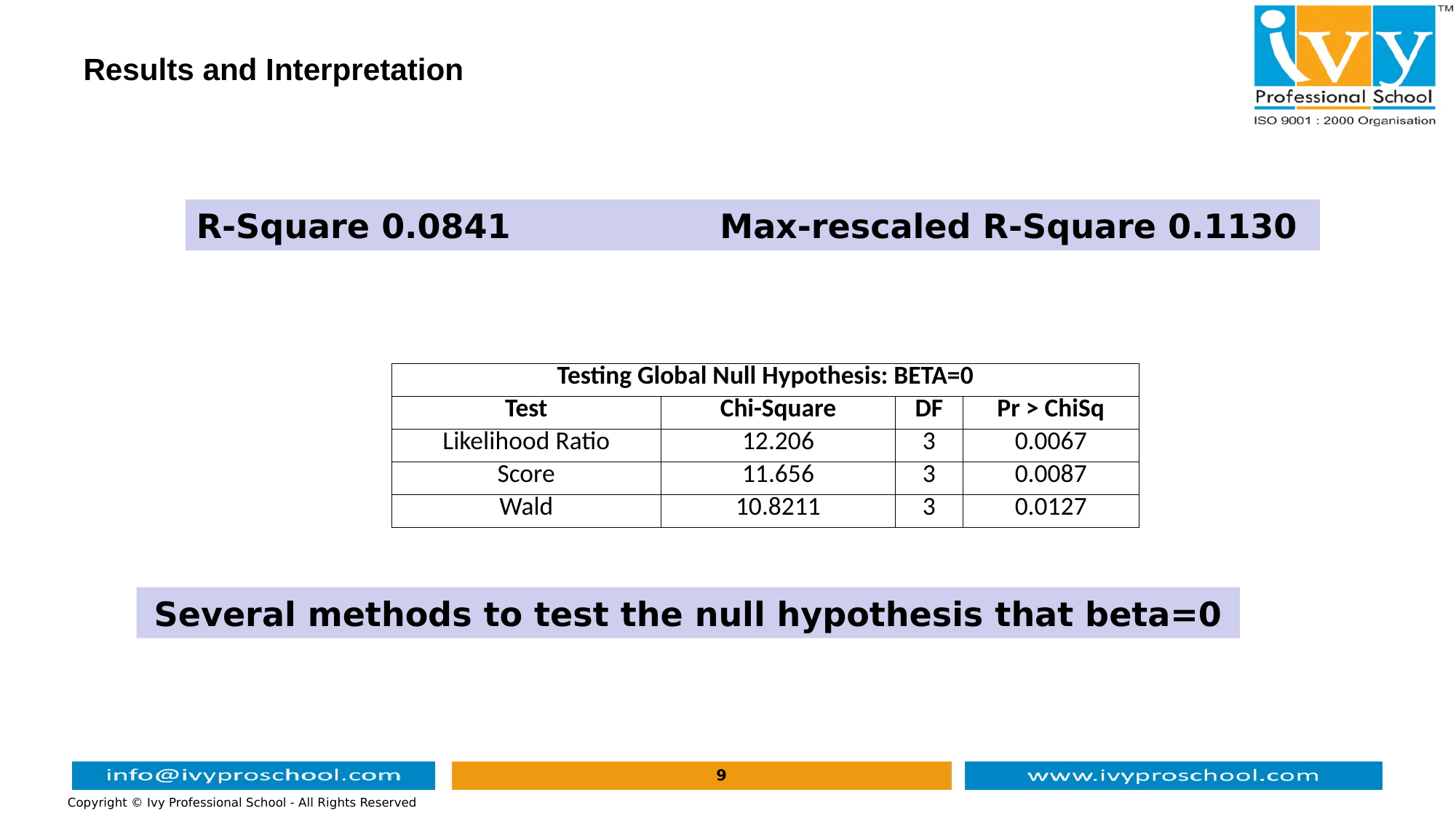

# Results and Interpretation
R-Square 0.0841                  Max-rescaled R-Square 0.1130
| Testing Global Null Hypothesis: BETA=0 |  |  |  |
| --- | --- | --- | --- |
| Test | Chi-Square | DF | Pr > ChiSq |
| Likelihood Ratio | 12.206 | 3 | 0.0067 |
| Score | 11.656 | 3 | 0.0087 |
| Wald | 10.8211 | 3 | 0.0127 |
Several methods to test the null hypothesis that beta=0